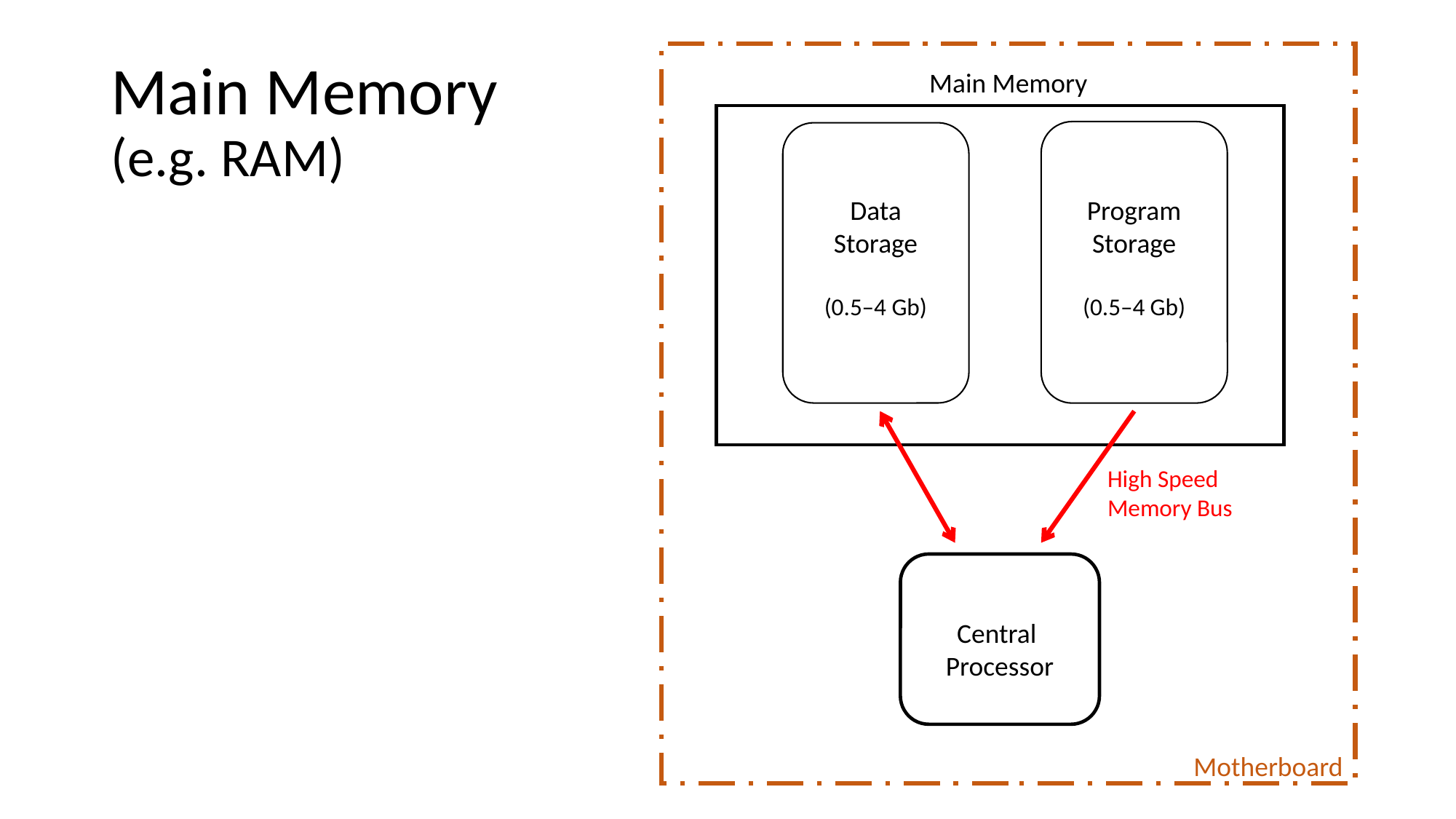

# Main Memory (e.g. RAM)

Main Memory
Main

Program
Storage

(0.5–4 Gb)

Data
Storage
(0.5–4 Gb)
High Speed
Memory Bus

Central
Processor
Motherboard